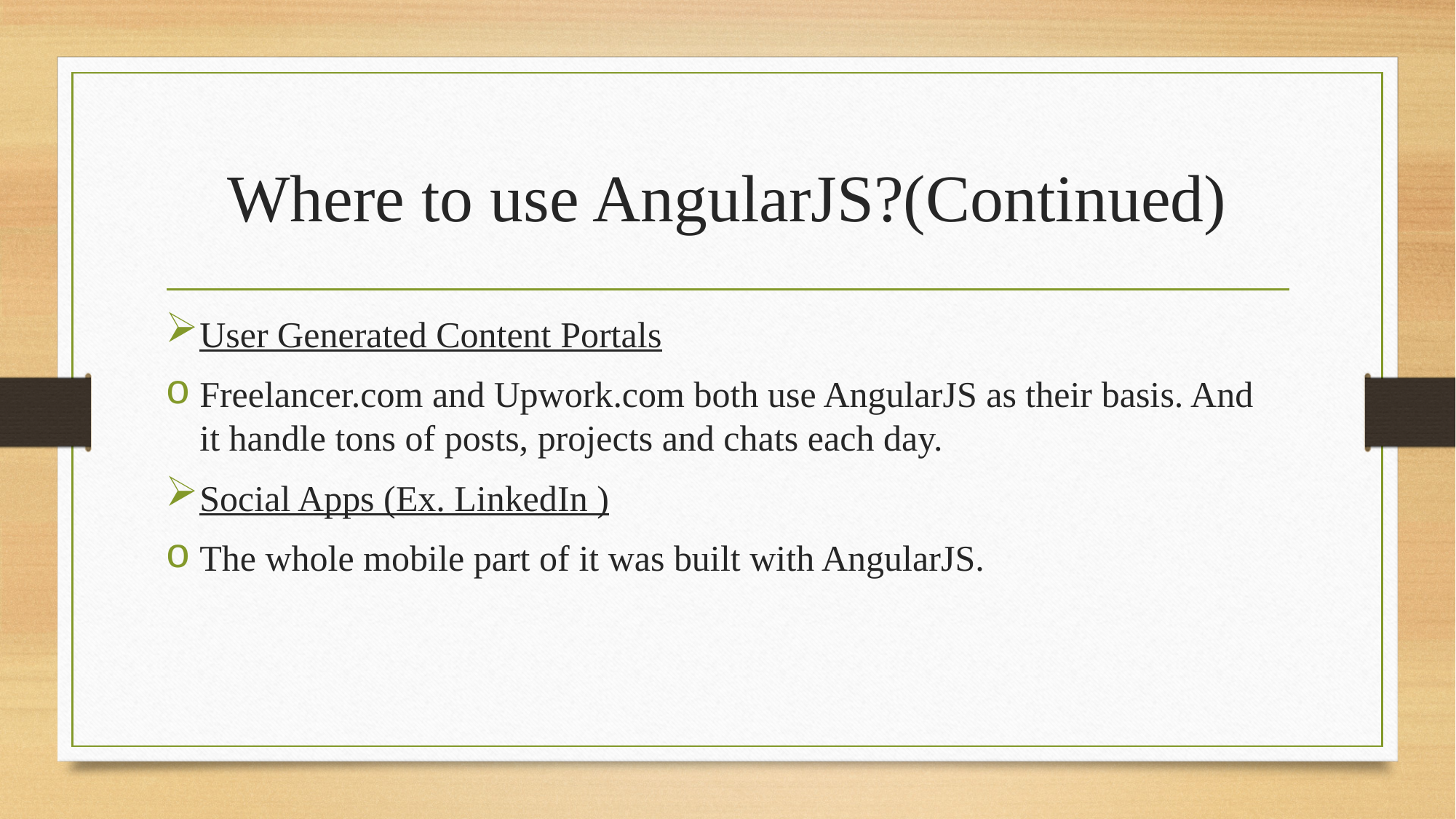

# Where to use AngularJS?(Continued)
User Generated Content Portals
Freelancer.com and Upwork.com both use AngularJS as their basis. And it handle tons of posts, projects and chats each day.
Social Apps (Ex. LinkedIn )
The whole mobile part of it was built with AngularJS.